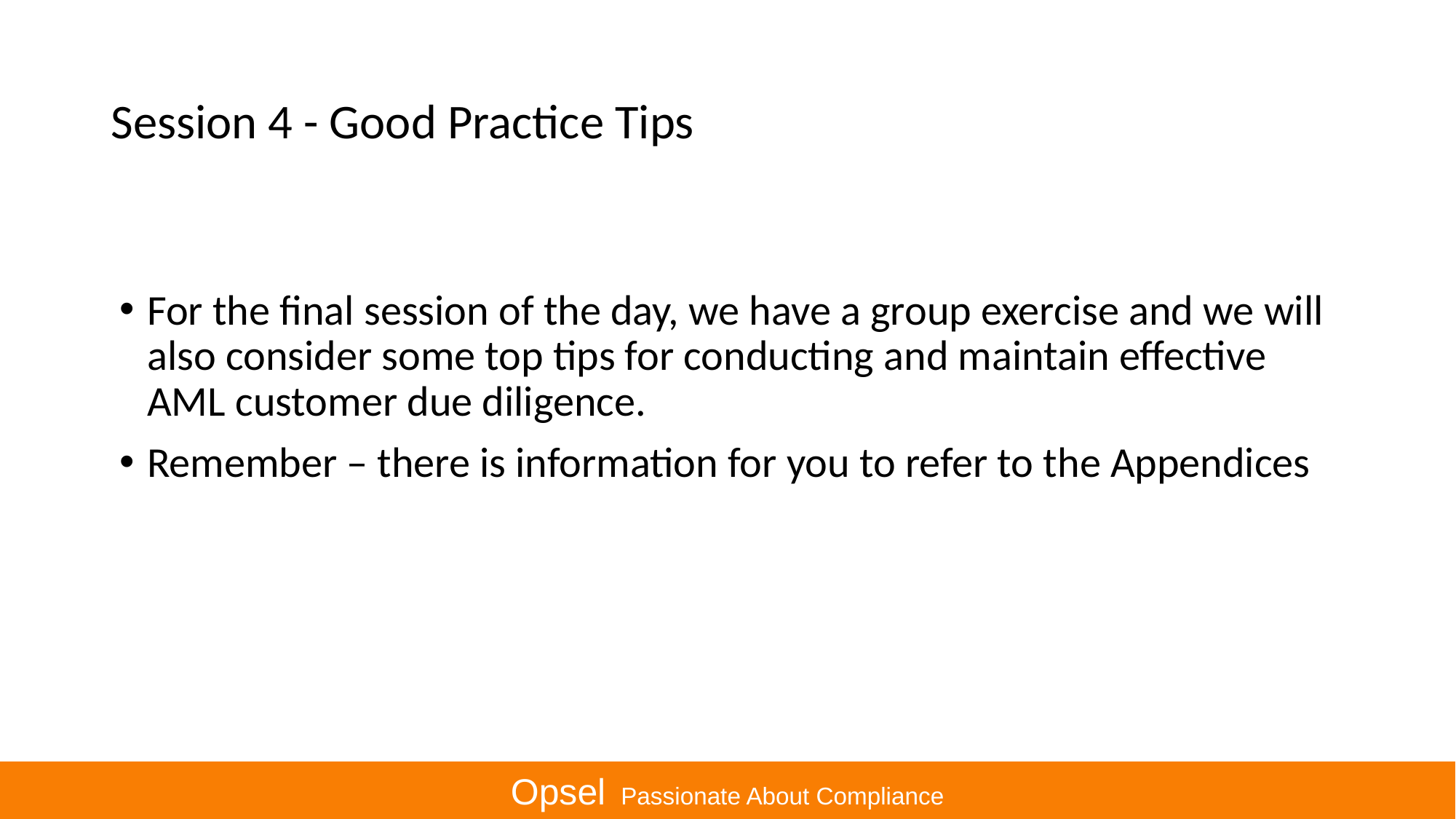

# Session 4 - Good Practice Tips
For the final session of the day, we have a group exercise and we will also consider some top tips for conducting and maintain effective AML customer due diligence.
Remember – there is information for you to refer to the Appendices
Opsel  Passionate About Compliance